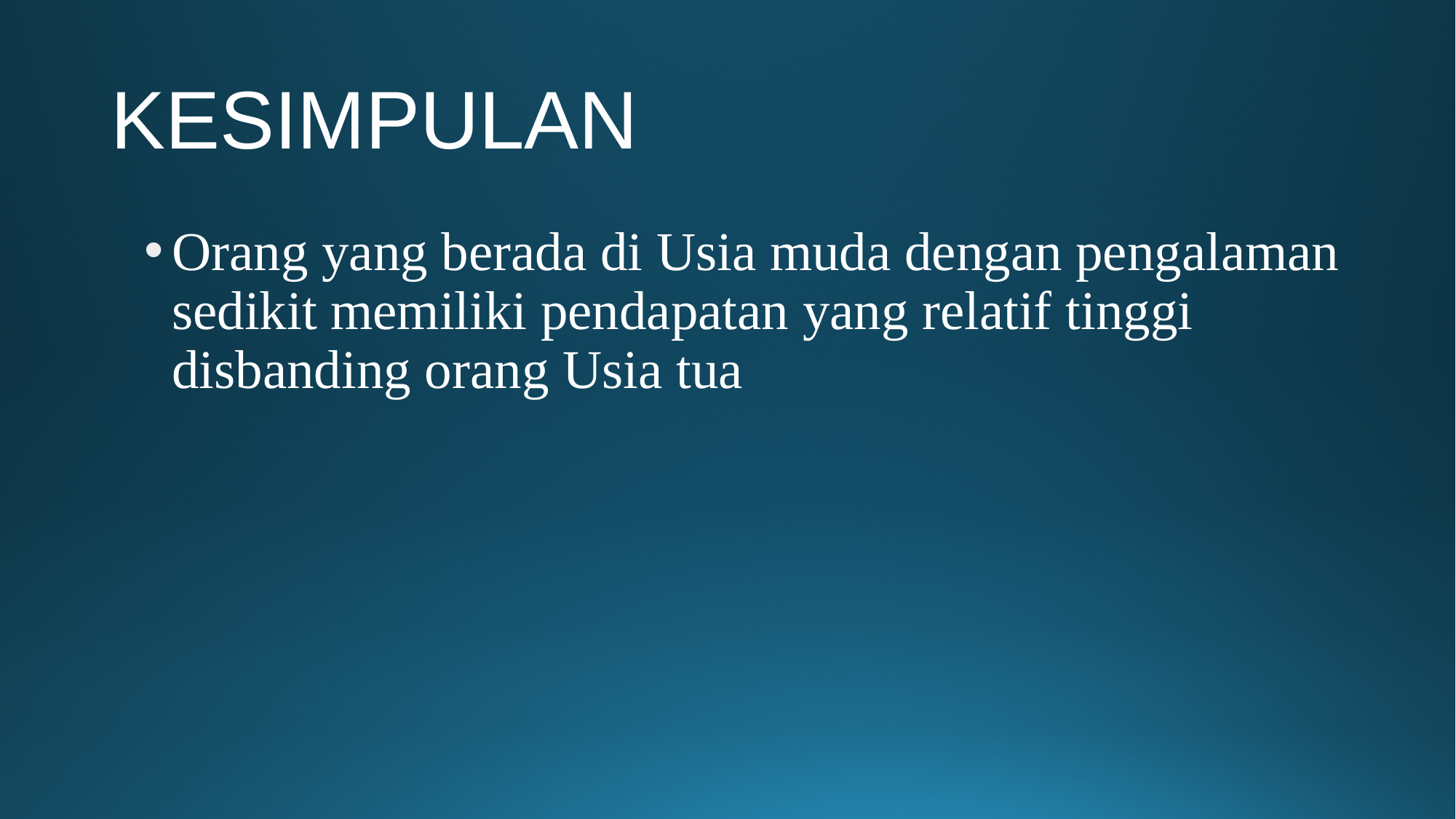

# KESIMPULAN
Orang yang berada di Usia muda dengan pengalaman sedikit memiliki pendapatan yang relatif tinggi disbanding orang Usia tua